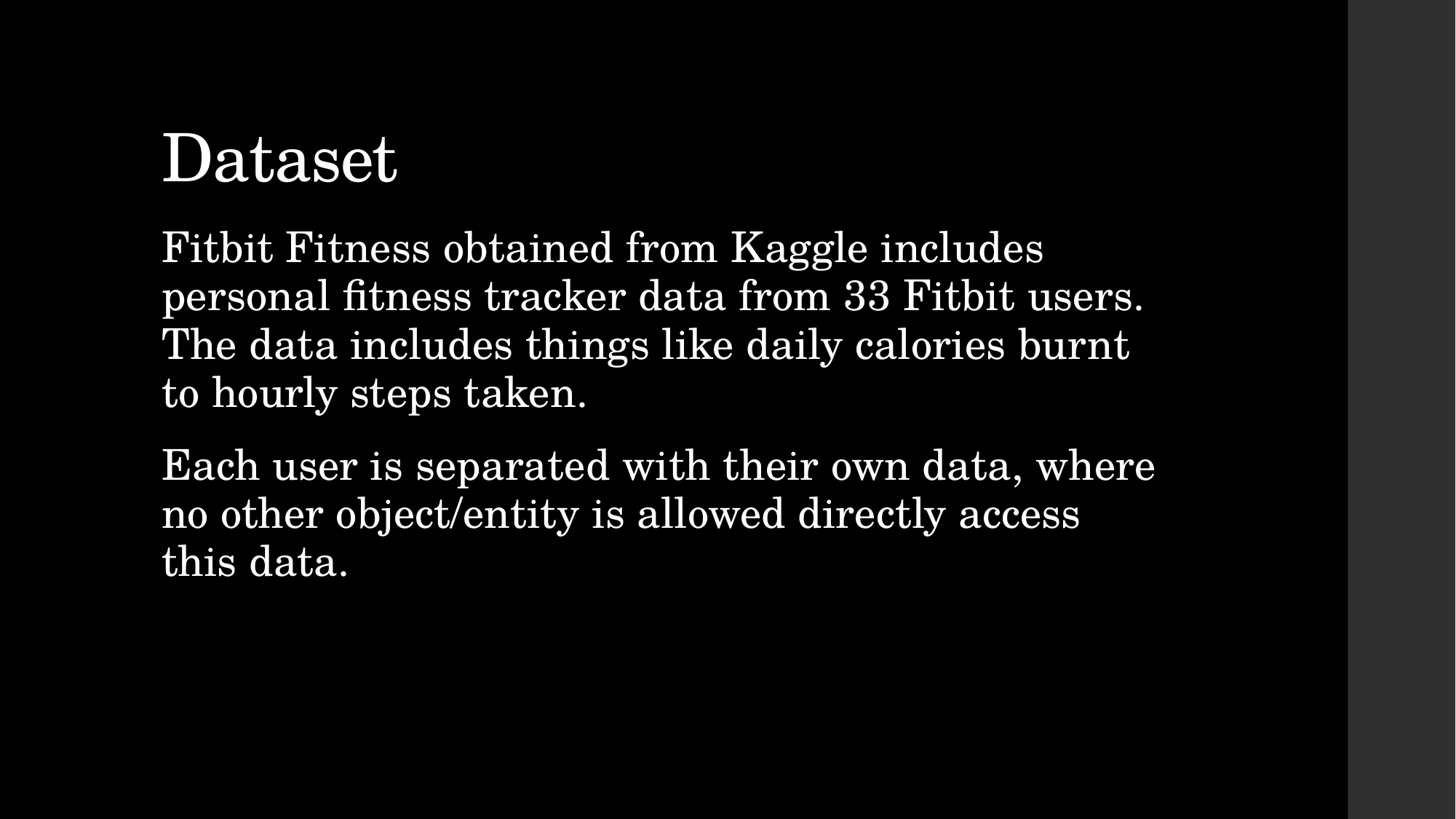

# Dataset
Fitbit Fitness obtained from Kaggle includes personal fitness tracker data from 33 Fitbit users. The data includes things like daily calories burnt to hourly steps taken.
Each user is separated with their own data, where no other object/entity is allowed directly access this data.